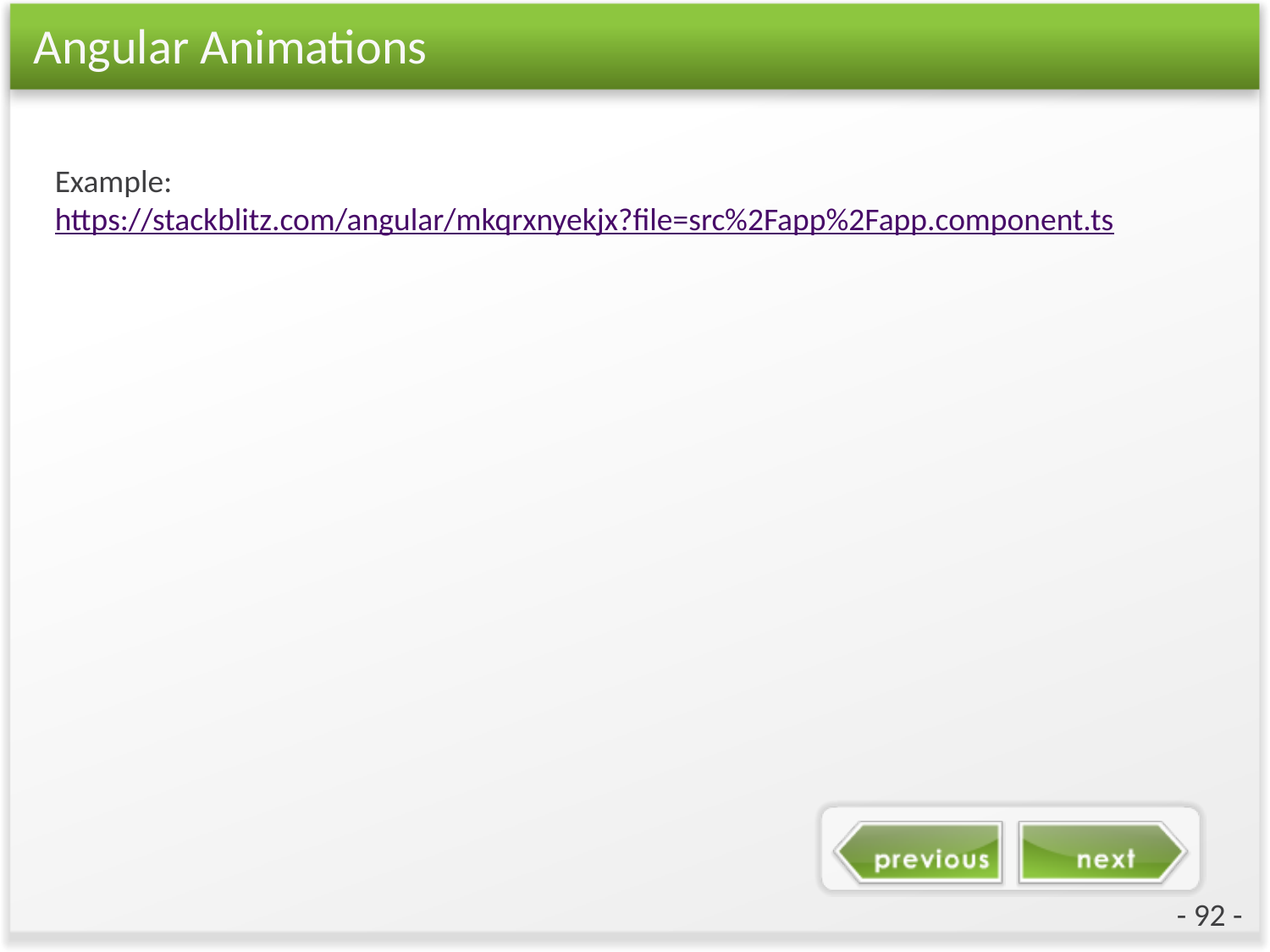

# Angular Animations

Example: https://stackblitz.com/angular/mkqrxnyekjx?file=src%2Fapp%2Fapp.component.ts

- 92 -